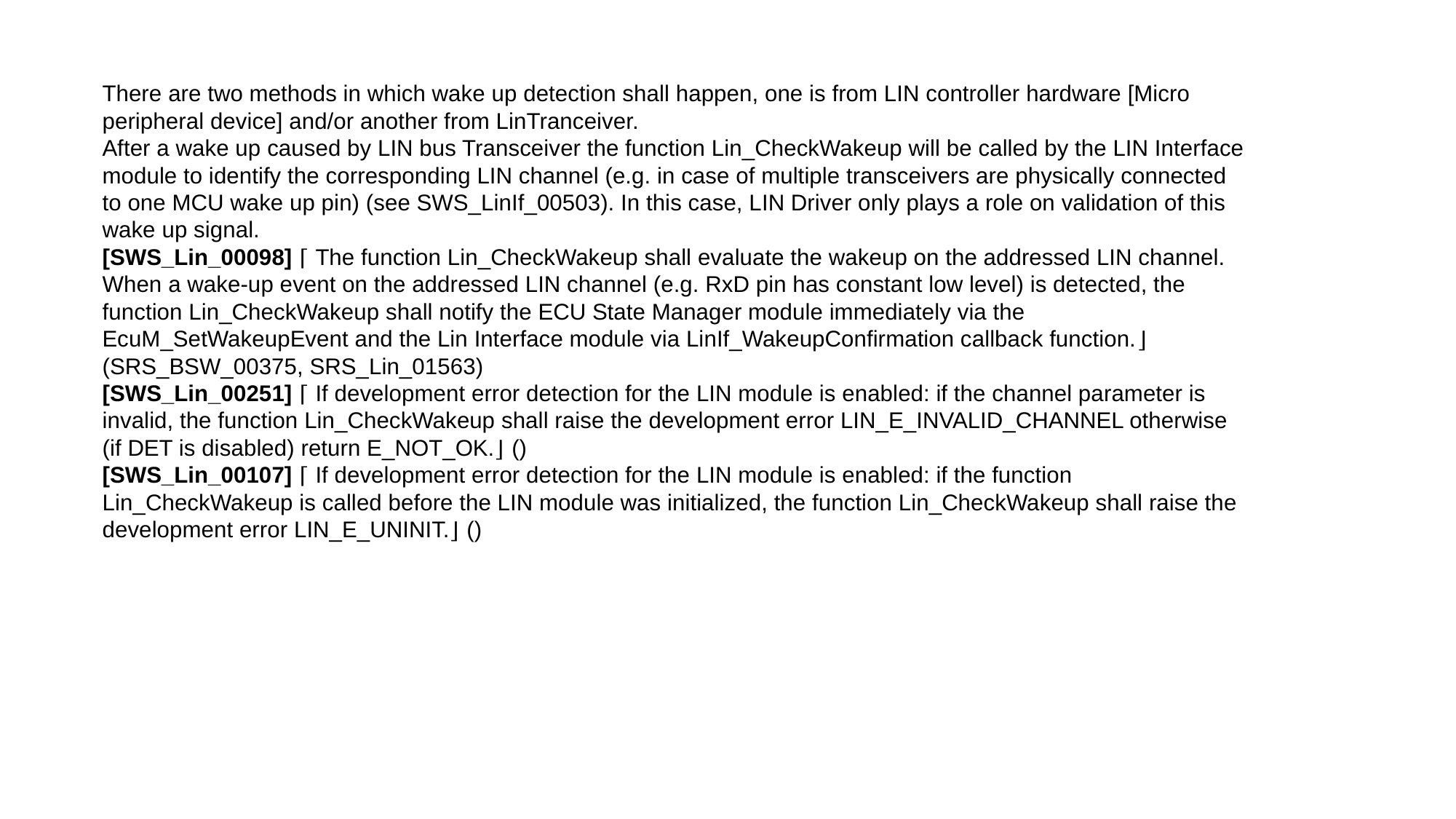

There are two methods in which wake up detection shall happen, one is from LIN controller hardware [Micro peripheral device] and/or another from LinTranceiver.
After a wake up caused by LIN bus Transceiver the function Lin_CheckWakeup will be called by the LIN Interface module to identify the corresponding LIN channel (e.g. in case of multiple transceivers are physically connected to one MCU wake up pin) (see SWS_LinIf_00503). In this case, LIN Driver only plays a role on validation of this wake up signal.
[SWS_Lin_00098] ⌈ The function Lin_CheckWakeup shall evaluate the wakeup on the addressed LIN channel. When a wake-up event on the addressed LIN channel (e.g. RxD pin has constant low level) is detected, the function Lin_CheckWakeup shall notify the ECU State Manager module immediately via the EcuM_SetWakeupEvent and the Lin Interface module via LinIf_WakeupConfirmation callback function.⌋ (SRS_BSW_00375, SRS_Lin_01563)
[SWS_Lin_00251] ⌈ If development error detection for the LIN module is enabled: if the channel parameter is invalid, the function Lin_CheckWakeup shall raise the development error LIN_E_INVALID_CHANNEL otherwise (if DET is disabled) return E_NOT_OK.⌋ ()
[SWS_Lin_00107] ⌈ If development error detection for the LIN module is enabled: if the function Lin_CheckWakeup is called before the LIN module was initialized, the function Lin_CheckWakeup shall raise the development error LIN_E_UNINIT.⌋ ()